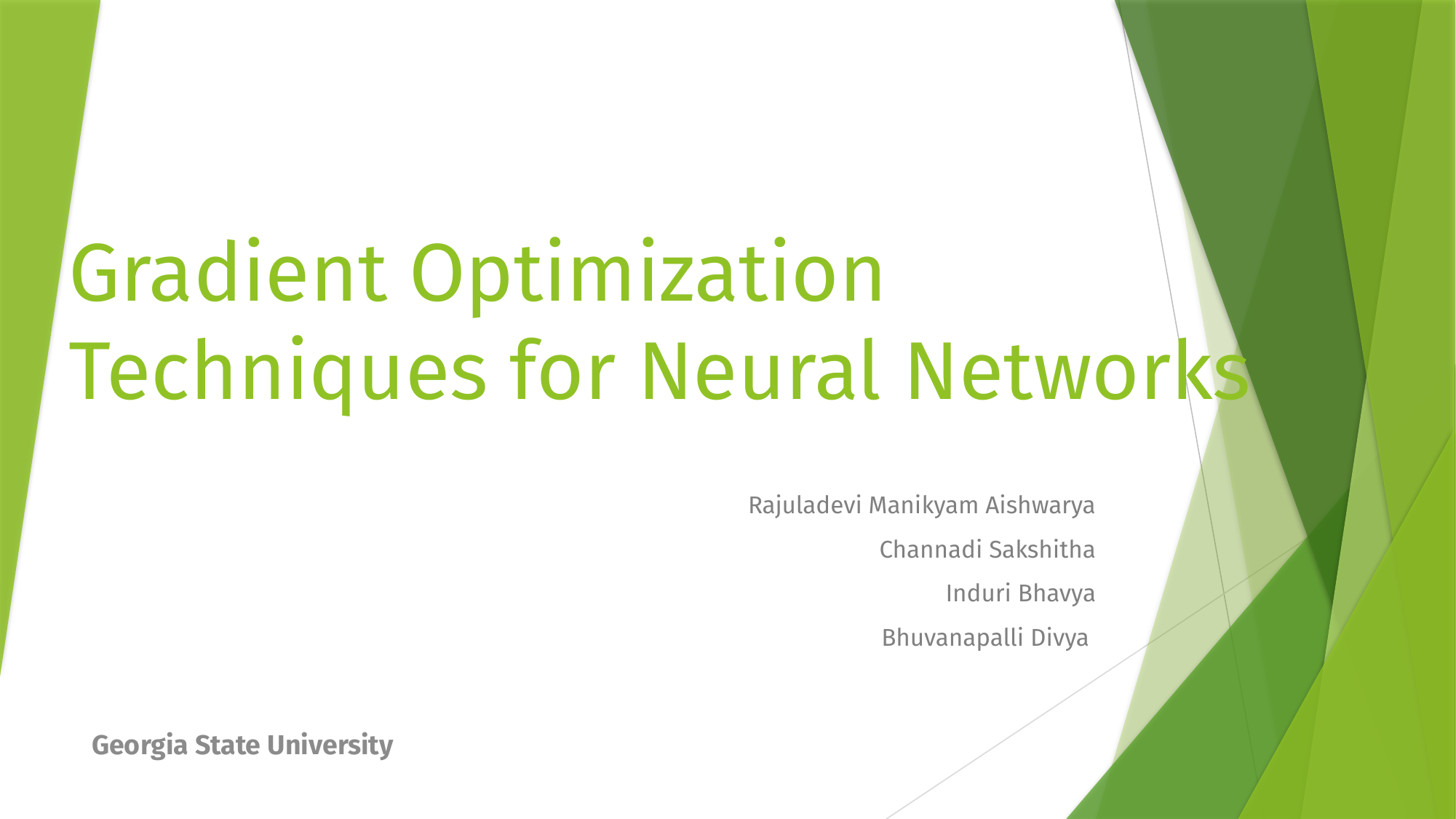

# Gradient Optimization Techniques for Neural Networks
Rajuladevi Manikyam Aishwarya
Channadi Sakshitha
Induri Bhavya
Bhuvanapalli Divya
Georgia State University